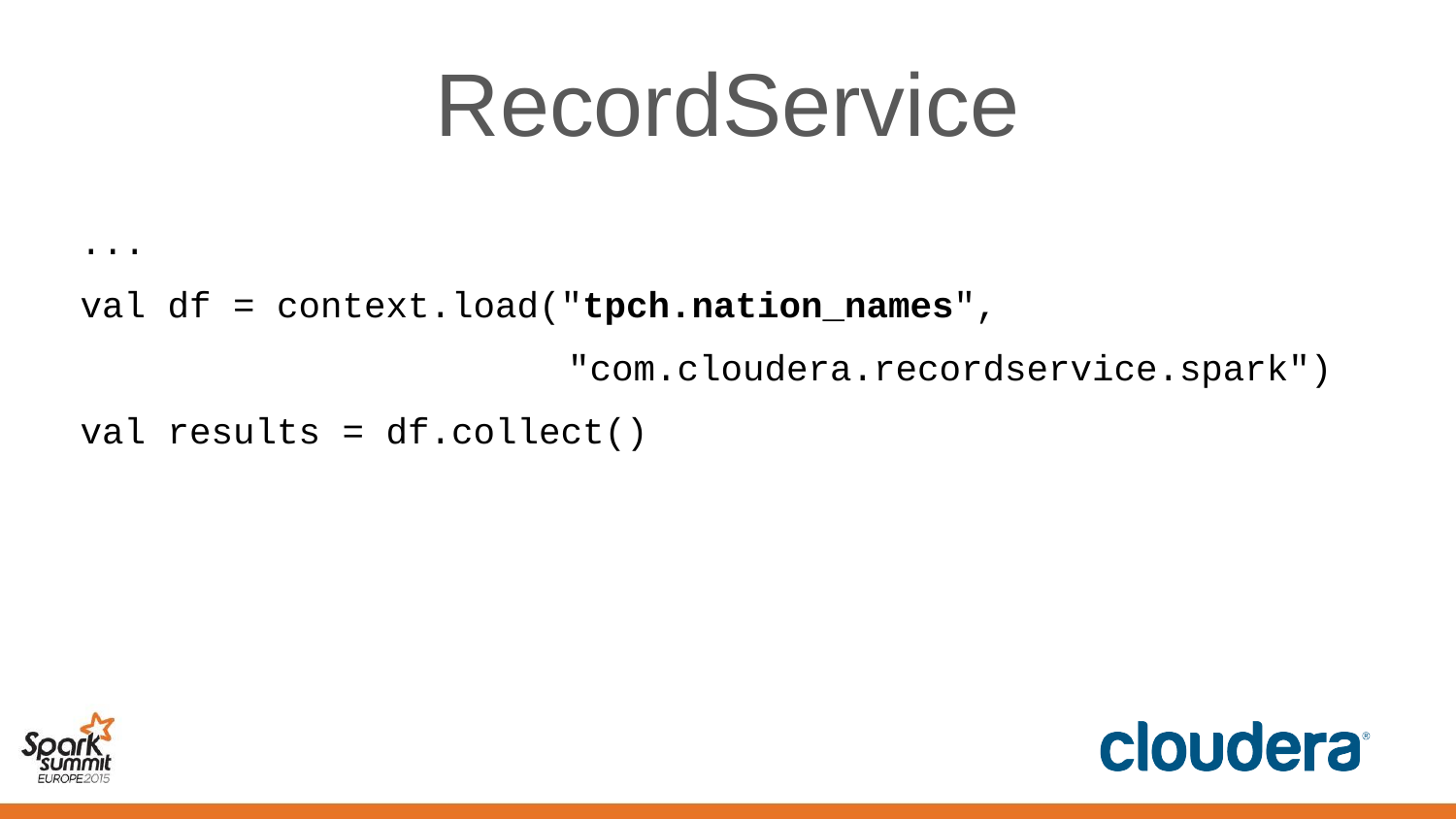

# RecordService
...
val df = context.load("tpch.nation_names",
         "com.cloudera.recordservice.spark")
val results = df.collect()